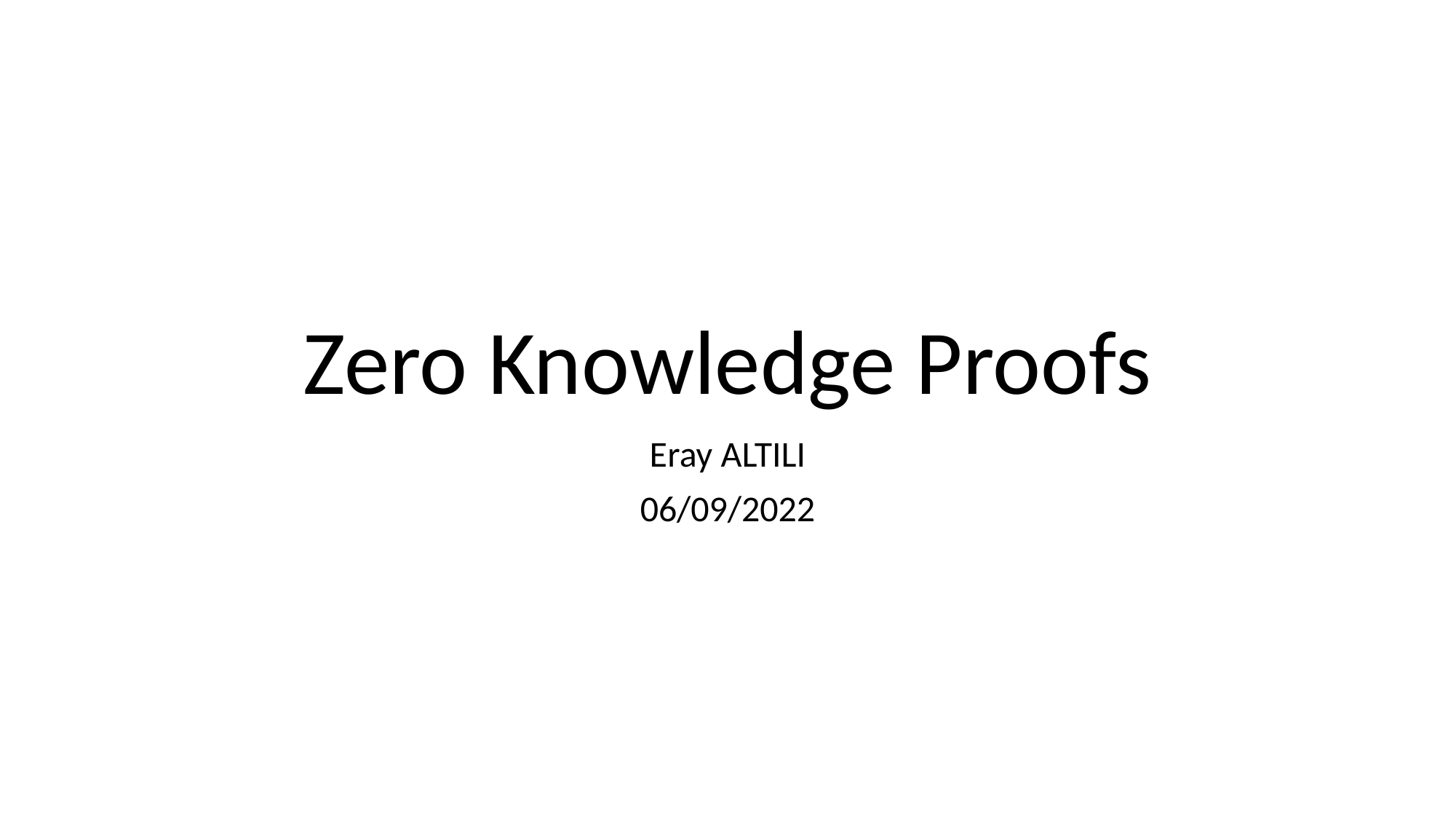

# Zero Knowledge Proofs
Eray ALTILI
06/09/2022